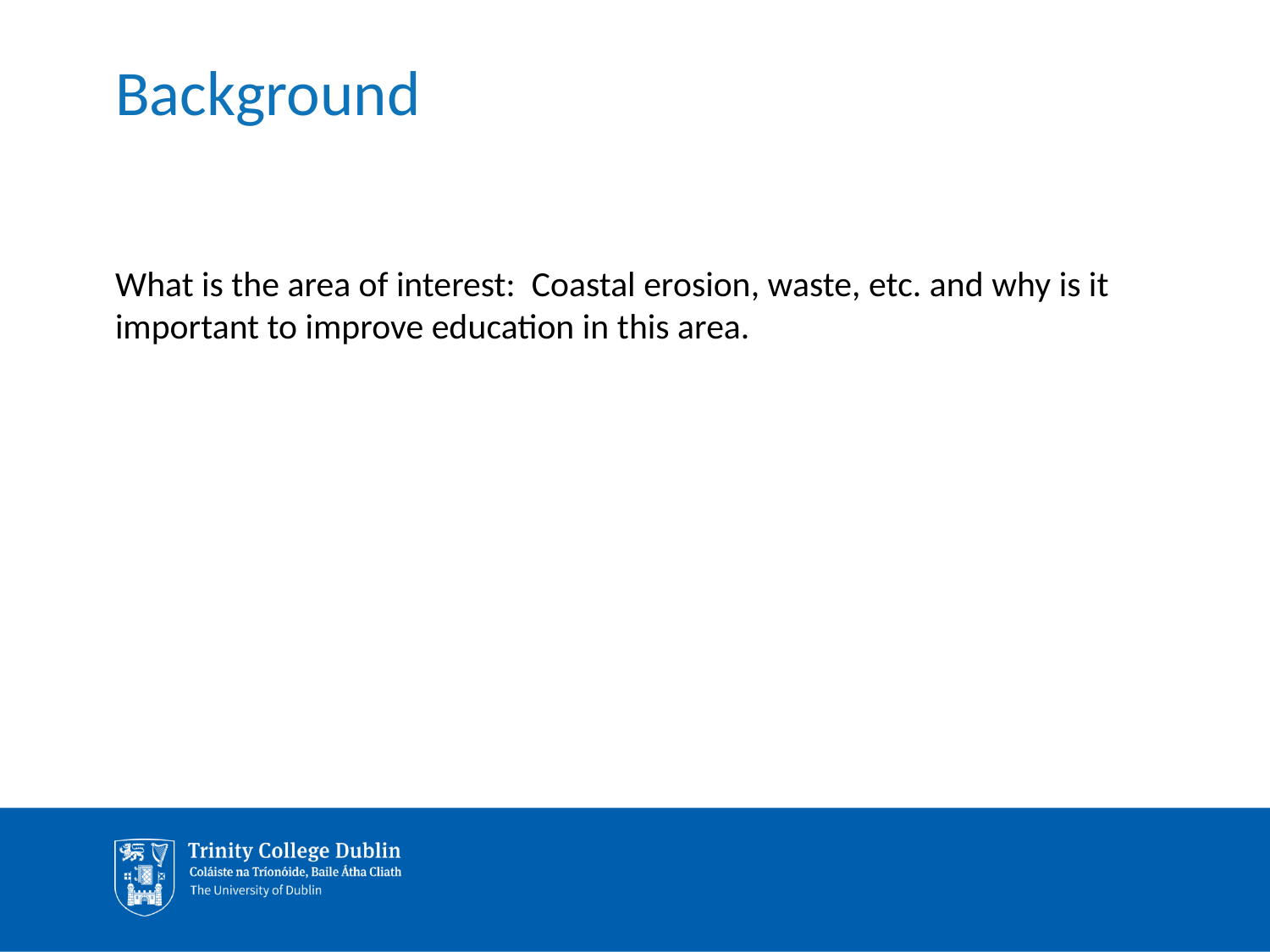

# Background

What is the area of interest:  Coastal erosion, waste, etc. and why is it important to improve education in this area.